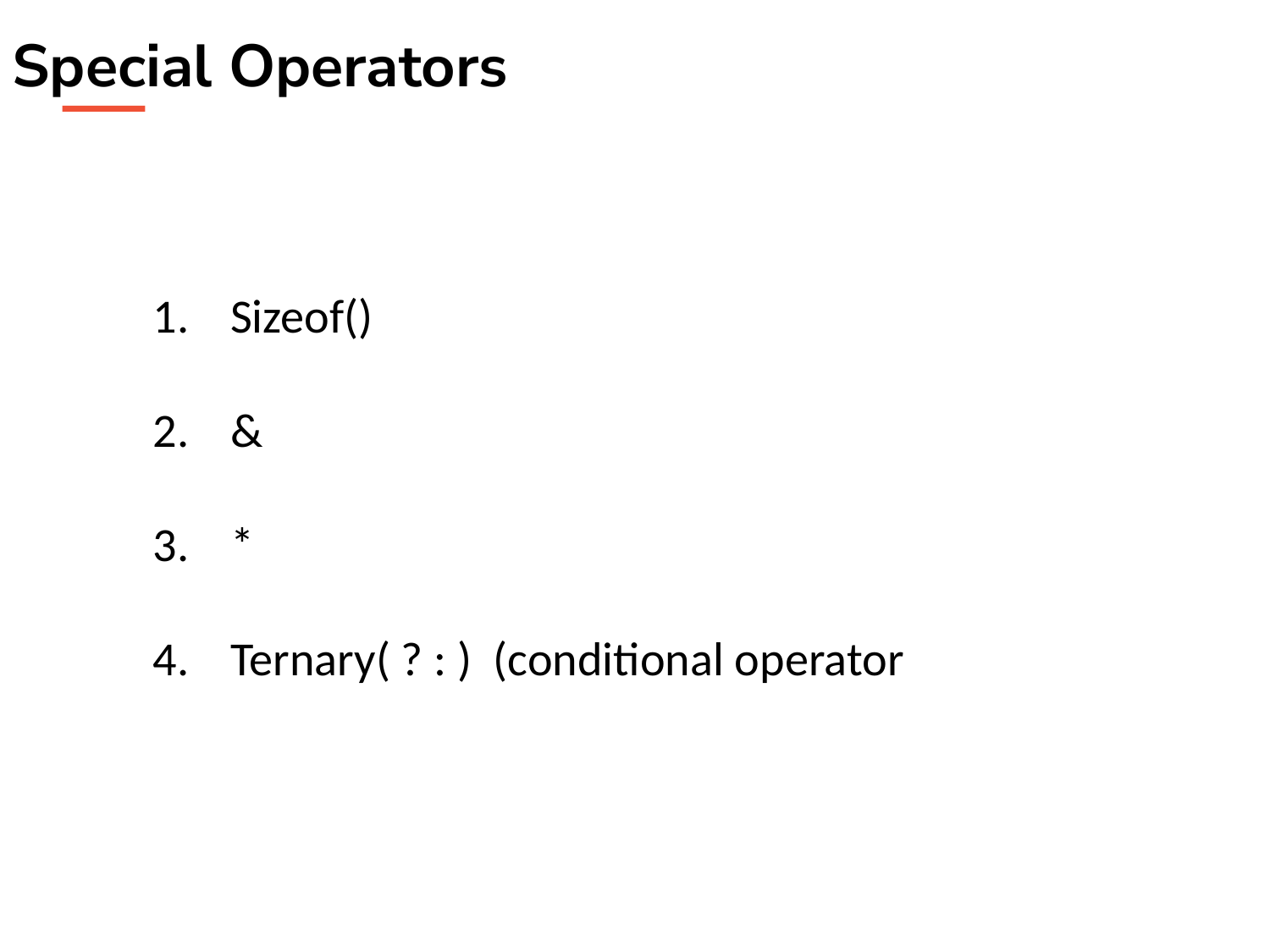

Special Operators

Sizeof()
&
*
Ternary( ? : )  (conditional operator